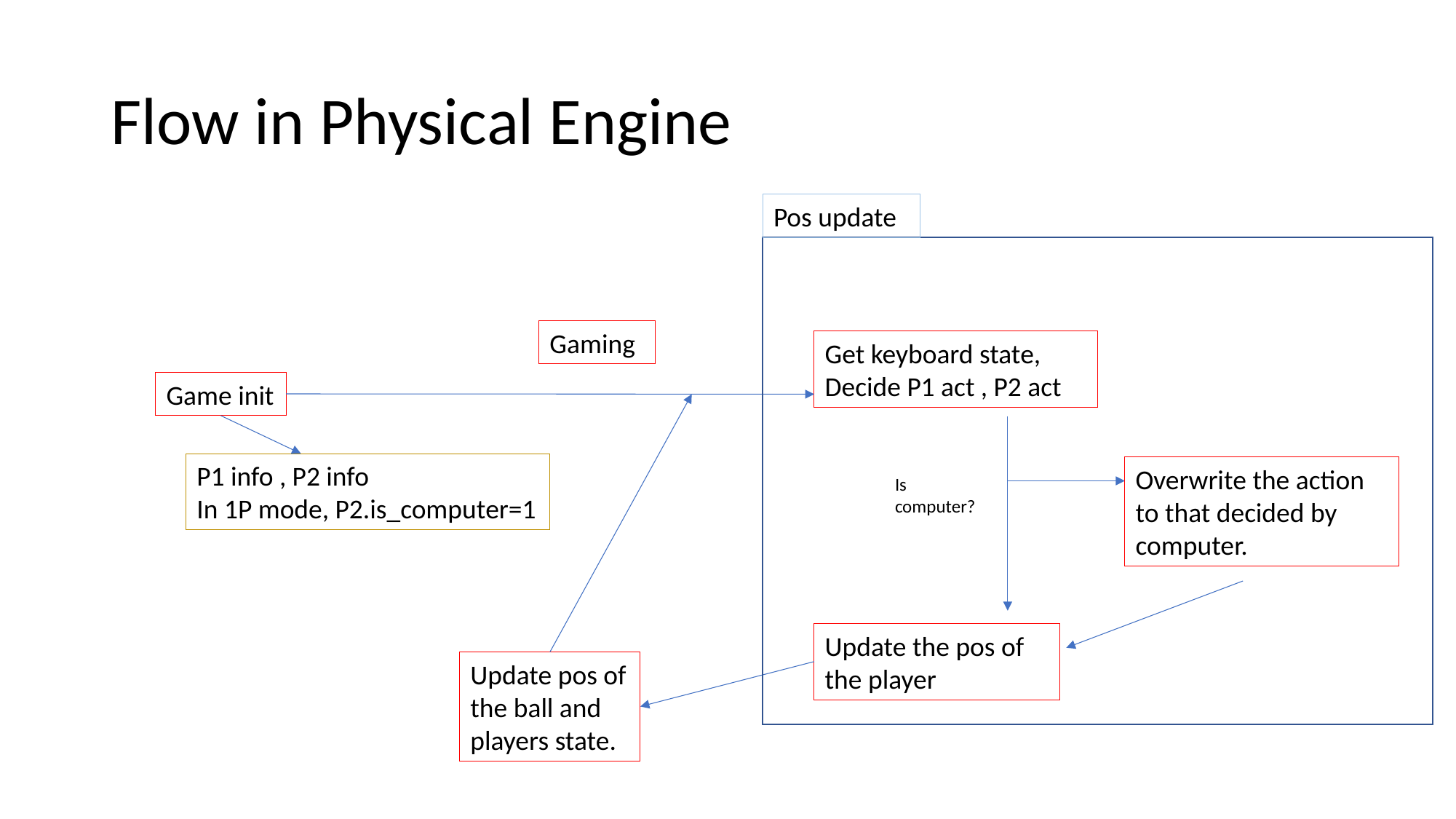

# Flow in Physical Engine
Pos update

Gaming
Get keyboard state,
Decide P1 act , P2 act
Game init
P1 info , P2 info
In 1P mode, P2.is_computer=1
Overwrite the action to that decided by computer.
Is computer?
Update the pos of the player
Update pos of the ball and players state.